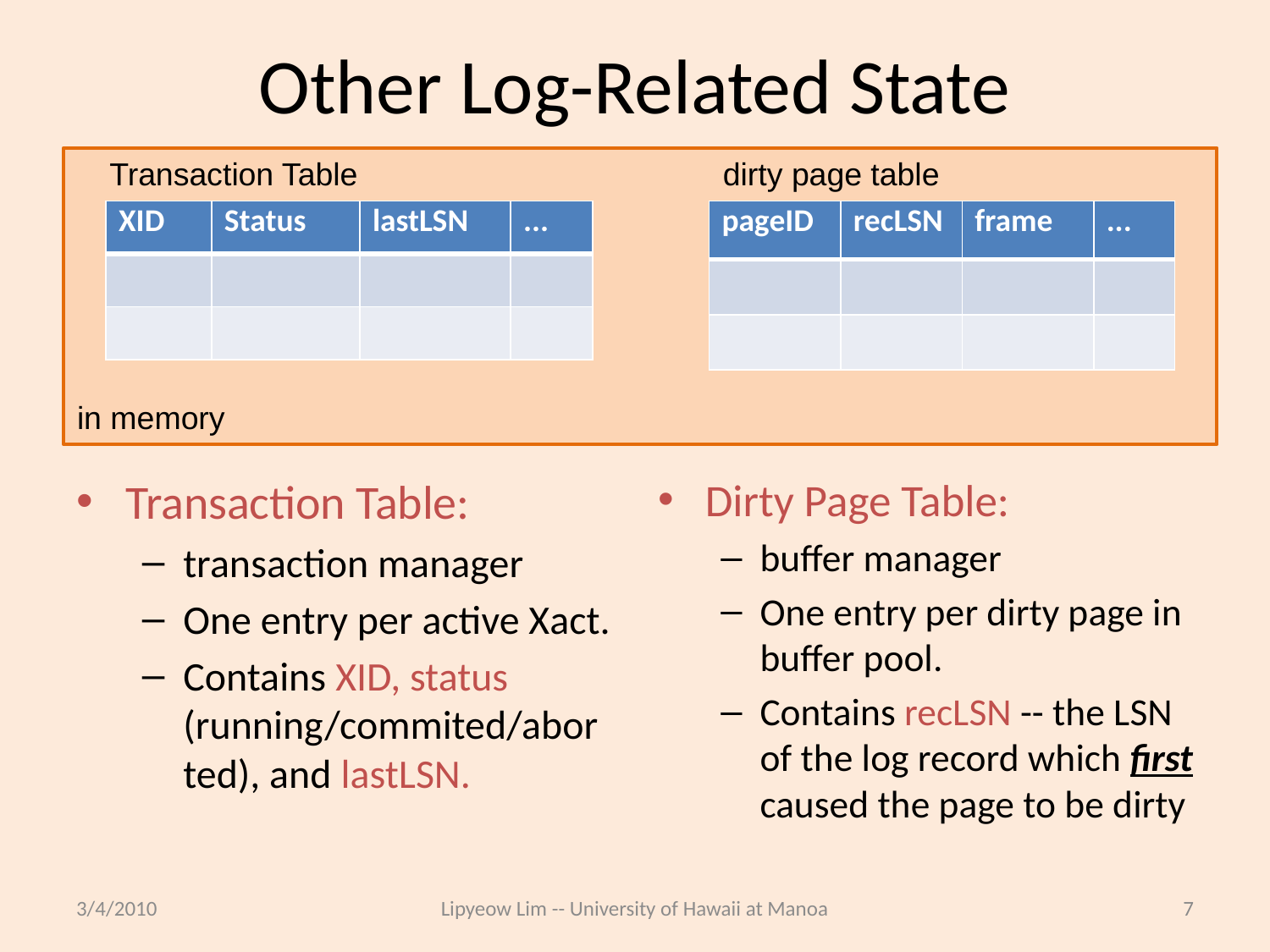

# Other Log-Related State

Transaction Table
dirty page table
| XID | Status | lastLSN | ... |
| --- | --- | --- | --- |
|  |  |  |  |
|  |  |  |  |
| pageID | recLSN | frame | ... |
| --- | --- | --- | --- |
|  |  |  |  |
|  |  |  |  |
in memory
Transaction Table:
transaction manager
One entry per active Xact.
Contains XID, status (running/commited/aborted), and lastLSN.

Dirty Page Table:
buffer manager
One entry per dirty page in buffer pool.
Contains recLSN -- the LSN of the log record which first caused the page to be dirty
3/4/2010
Lipyeow Lim -- University of Hawaii at Manoa
7